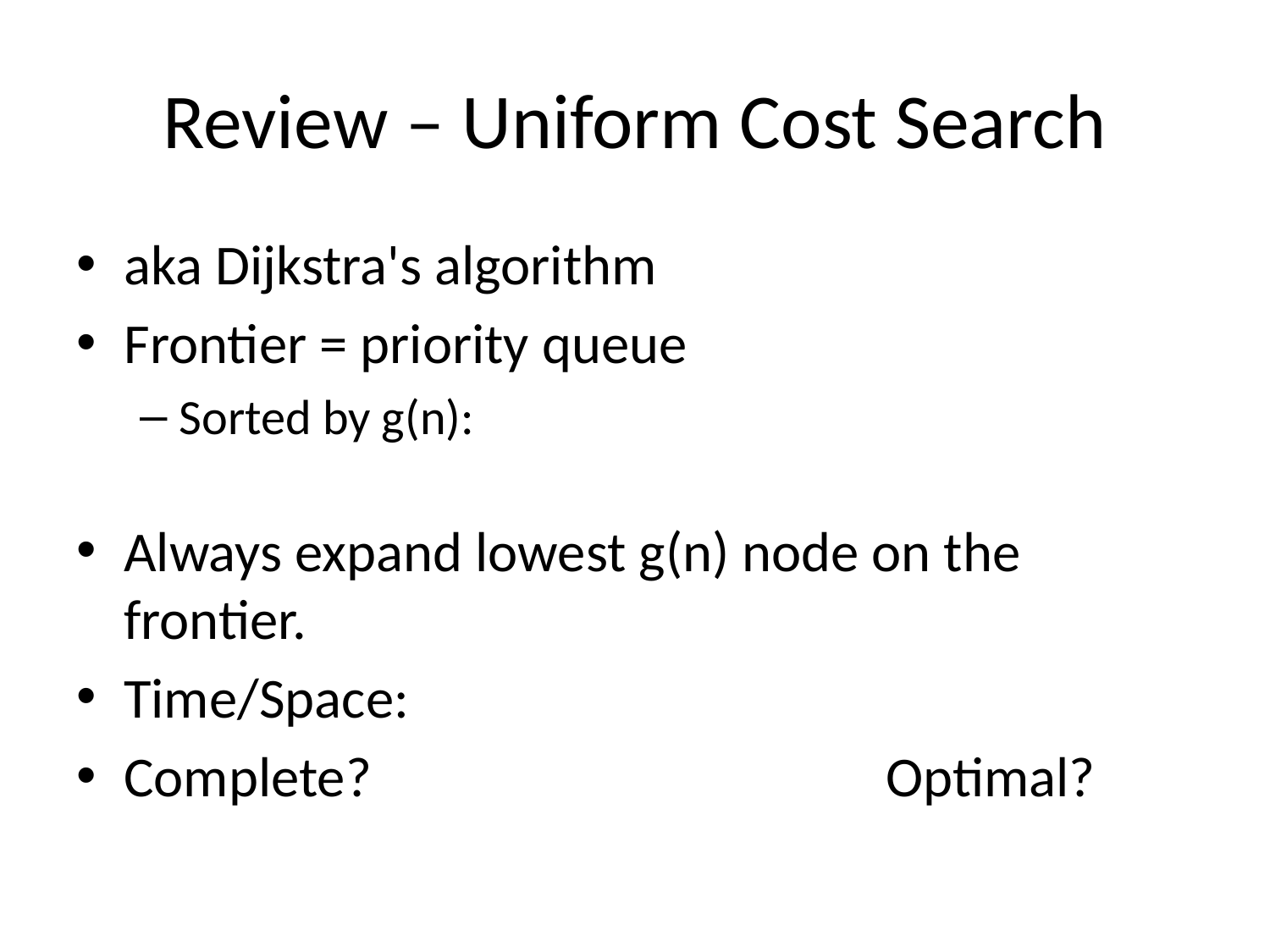

# Review – Uniform Cost Search
aka Dijkstra's algorithm
Frontier = priority queue
Sorted by g(n):
Always expand lowest g(n) node on the frontier.
Time/Space:
Complete?  				Optimal?